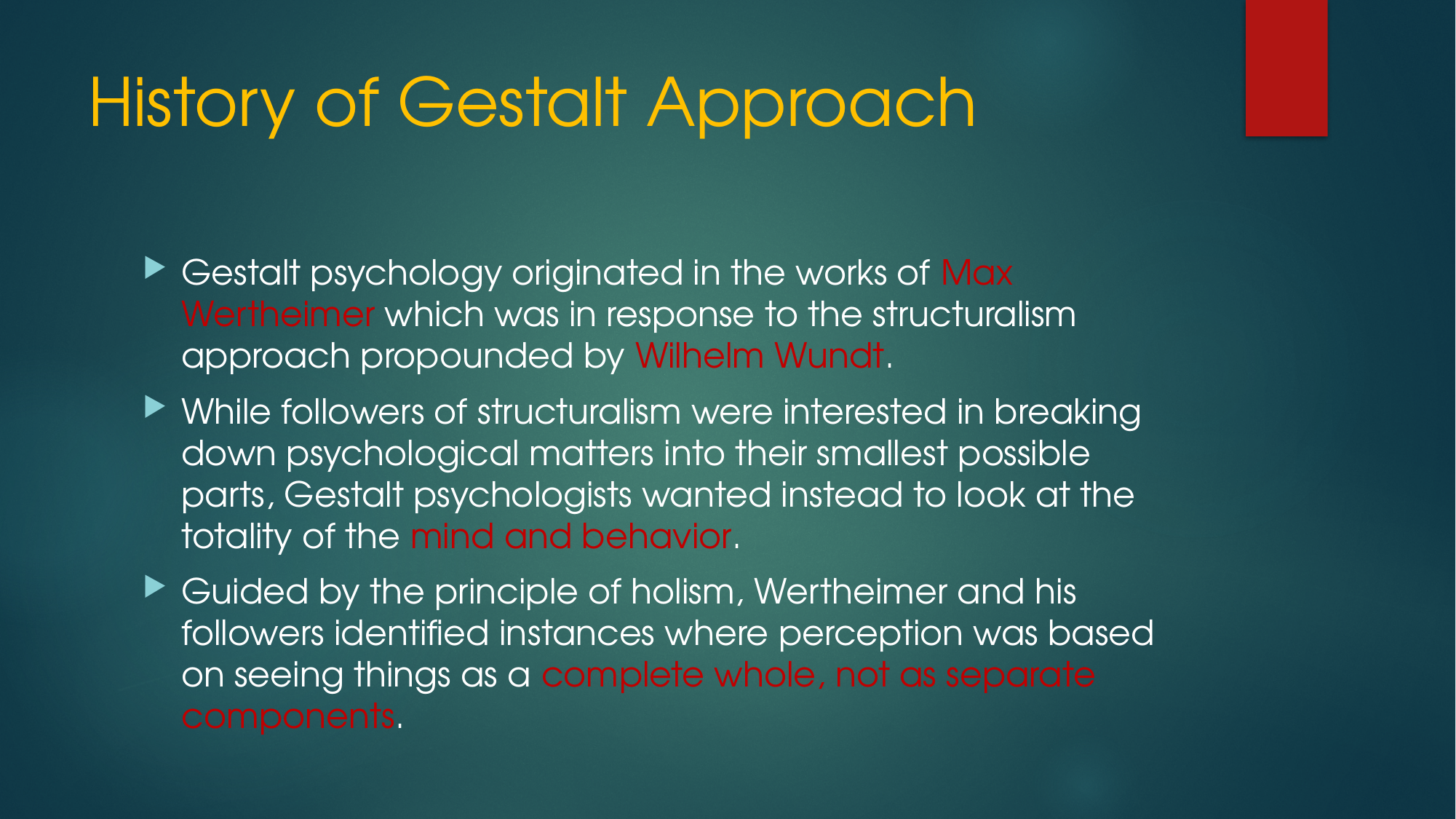

# History of Gestalt Approach
Gestalt psychology originated in the works of Max Wertheimer which was in response to the structuralism approach propounded by Wilhelm Wundt.
While followers of structuralism were interested in breaking down psychological matters into their smallest possible parts, Gestalt psychologists wanted instead to look at the totality of the mind and behavior.
Guided by the principle of holism, Wertheimer and his followers identified instances where perception was based on seeing things as a complete whole, not as separate components.